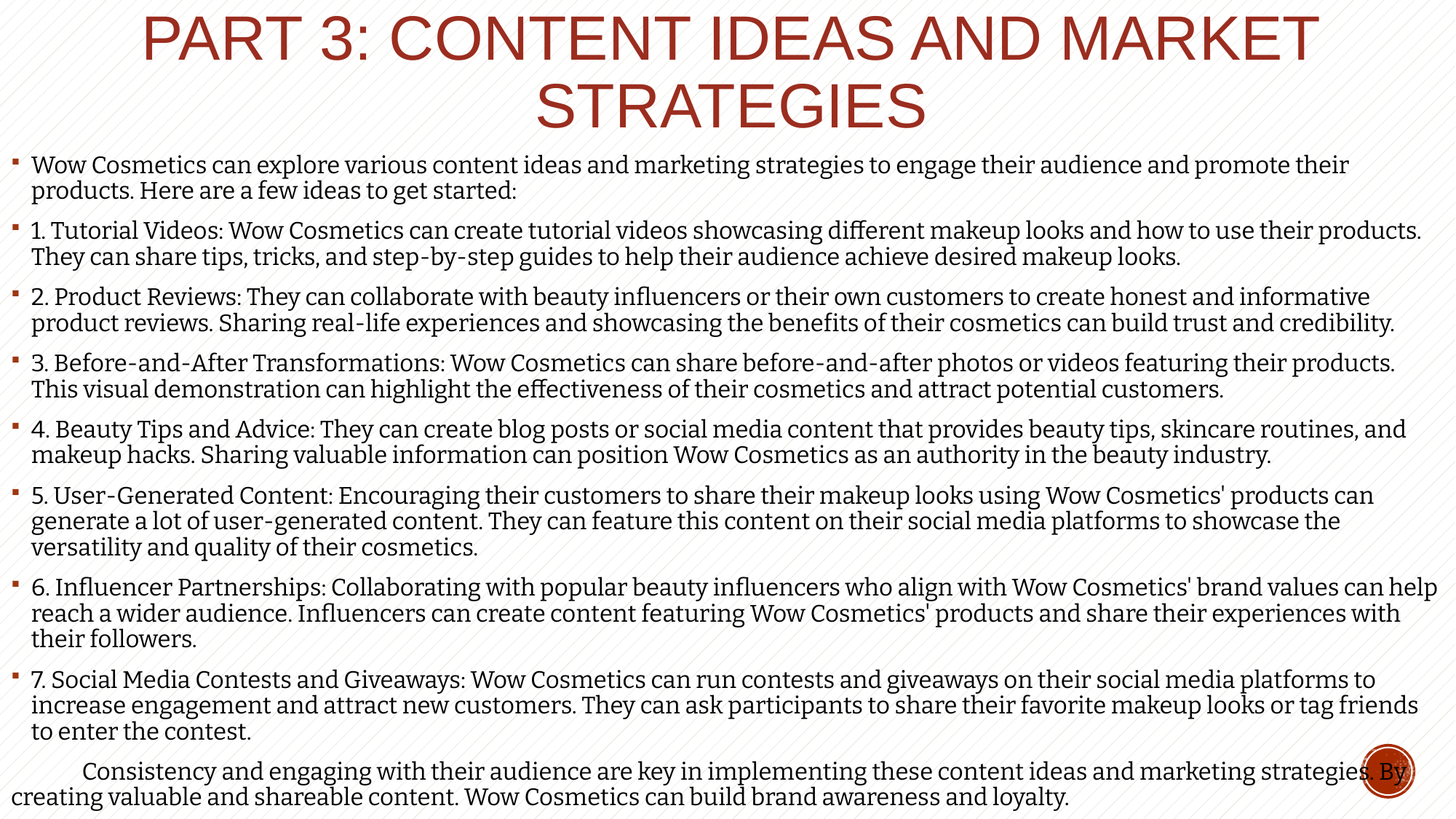

# Part 3: Content Ideas and Market Strategies
Wow Cosmetics can explore various content ideas and marketing strategies to engage their audience and promote their products. Here are a few ideas to get started:
1. Tutorial Videos: Wow Cosmetics can create tutorial videos showcasing different makeup looks and how to use their products. They can share tips, tricks, and step-by-step guides to help their audience achieve desired makeup looks.
2. Product Reviews: They can collaborate with beauty influencers or their own customers to create honest and informative product reviews. Sharing real-life experiences and showcasing the benefits of their cosmetics can build trust and credibility.
3. Before-and-After Transformations: Wow Cosmetics can share before-and-after photos or videos featuring their products. This visual demonstration can highlight the effectiveness of their cosmetics and attract potential customers.
4. Beauty Tips and Advice: They can create blog posts or social media content that provides beauty tips, skincare routines, and makeup hacks. Sharing valuable information can position Wow Cosmetics as an authority in the beauty industry.
5. User-Generated Content: Encouraging their customers to share their makeup looks using Wow Cosmetics' products can generate a lot of user-generated content. They can feature this content on their social media platforms to showcase the versatility and quality of their cosmetics.
6. Influencer Partnerships: Collaborating with popular beauty influencers who align with Wow Cosmetics' brand values can help reach a wider audience. Influencers can create content featuring Wow Cosmetics' products and share their experiences with their followers.
7. Social Media Contests and Giveaways: Wow Cosmetics can run contests and giveaways on their social media platforms to increase engagement and attract new customers. They can ask participants to share their favorite makeup looks or tag friends to enter the contest.
               Consistency and engaging with their audience are key in implementing these content ideas and marketing strategies. By creating valuable and shareable content. Wow Cosmetics can build brand awareness and loyalty.